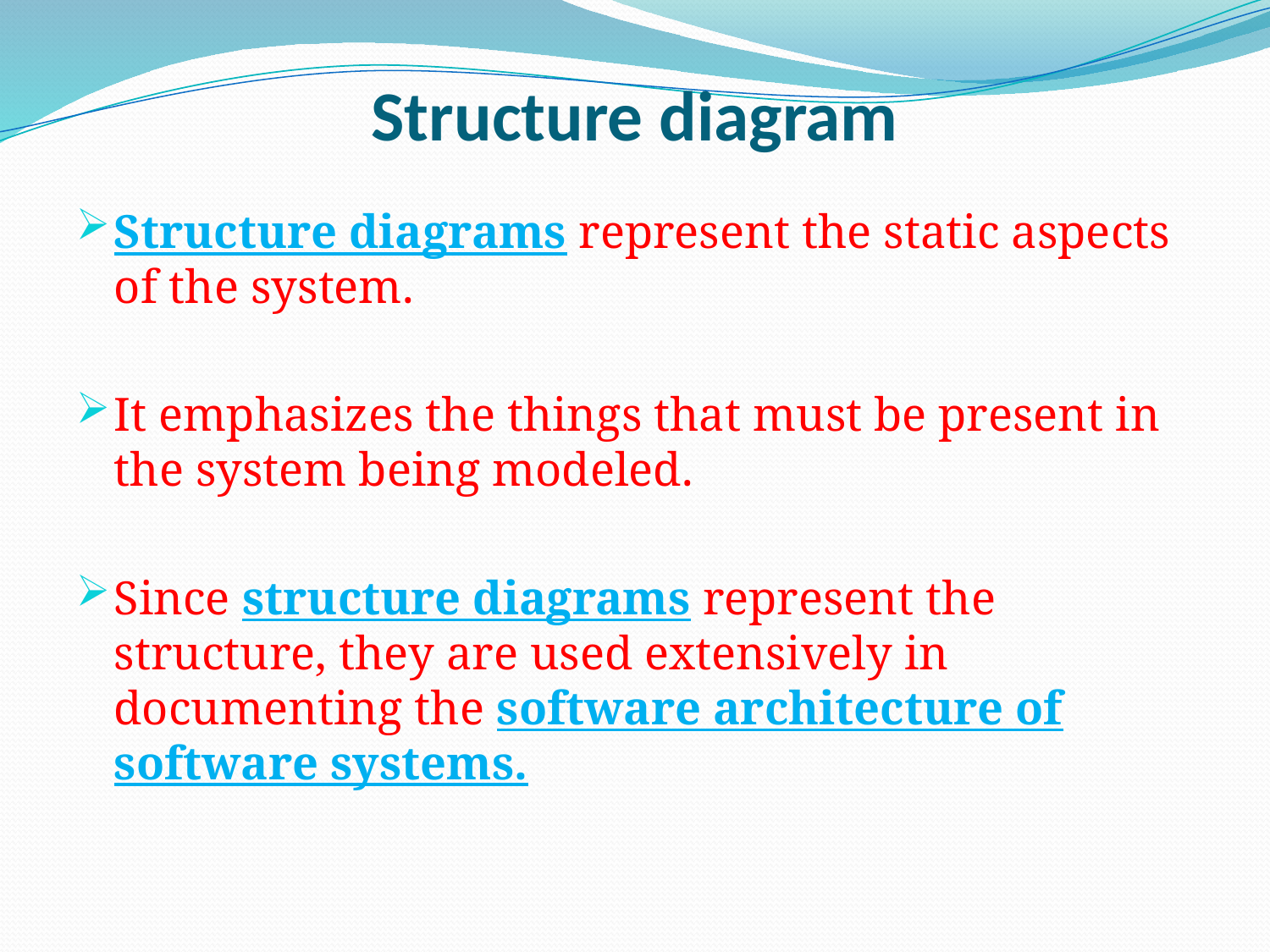

# Structure diagram
Structure diagrams represent the static aspects of the system.

It emphasizes the things that must be present in the system being modeled.

Since structure diagrams represent the structure, they are used extensively in documenting the software architecture of software systems.